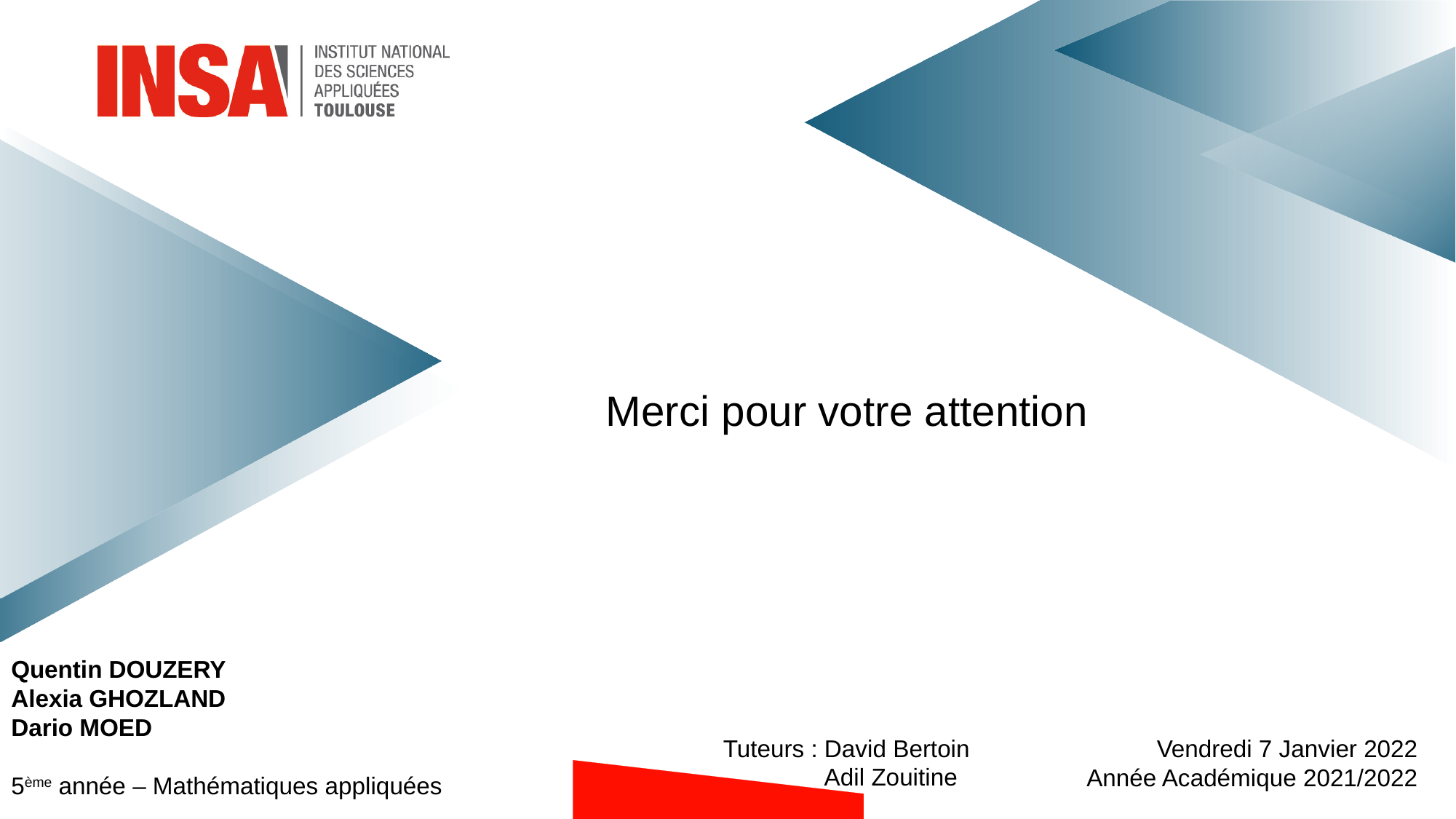

Merci pour votre attention
Quentin DOUZERY
Alexia GHOZLAND
Dario MOED

5ème année – Mathématiques appliquées
			Tuteurs : David Bertoin
			               Adil Zouitine
Vendredi 7 Janvier 2022
Année Académique 2021/2022